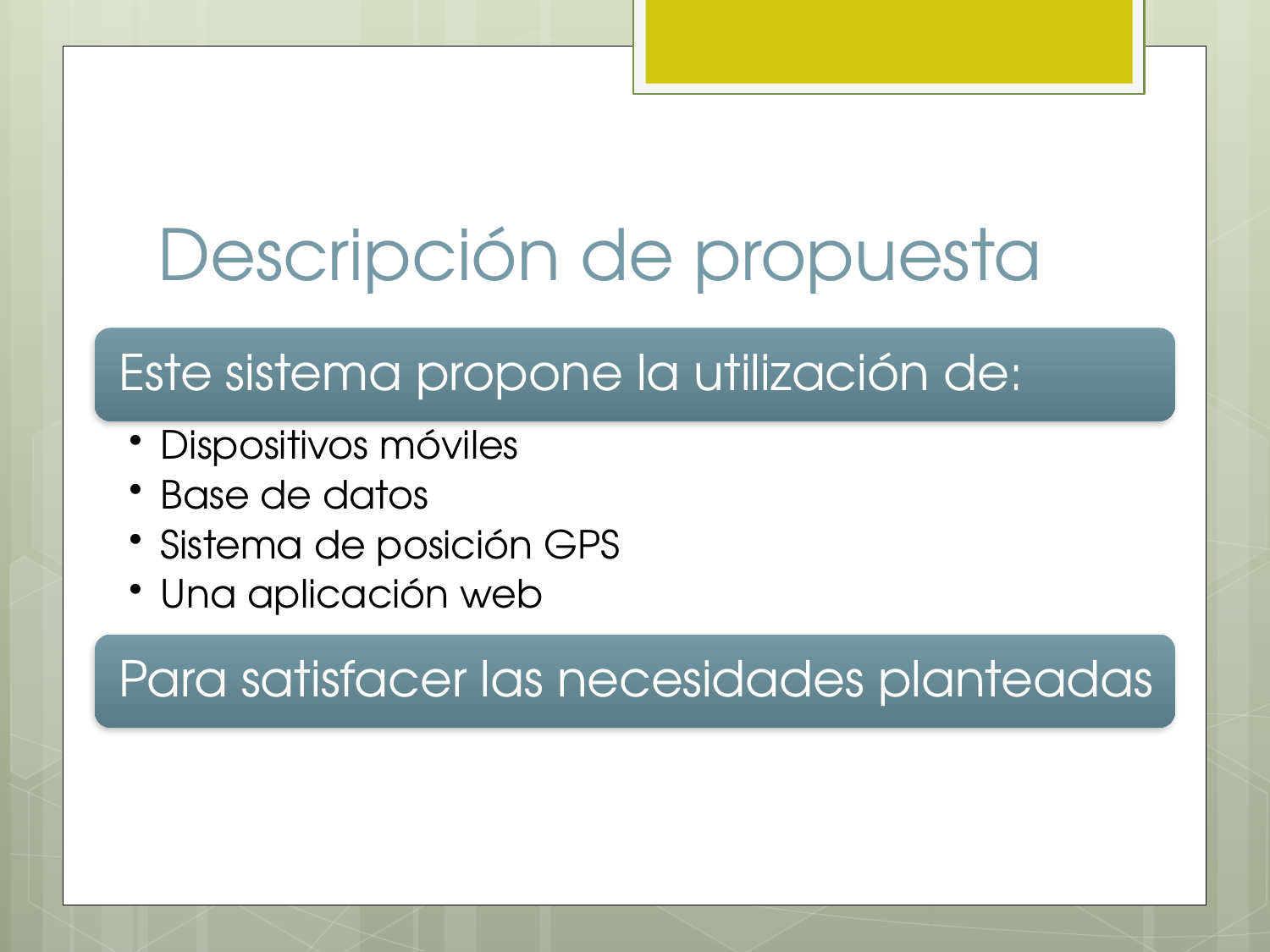

# Descripción de propuesta
Este sistema propone la utilización de:
Dispositivos móviles
Base de datos
Sistema de posición GPS
Una aplicación web
Para satisfacer las necesidades planteadas